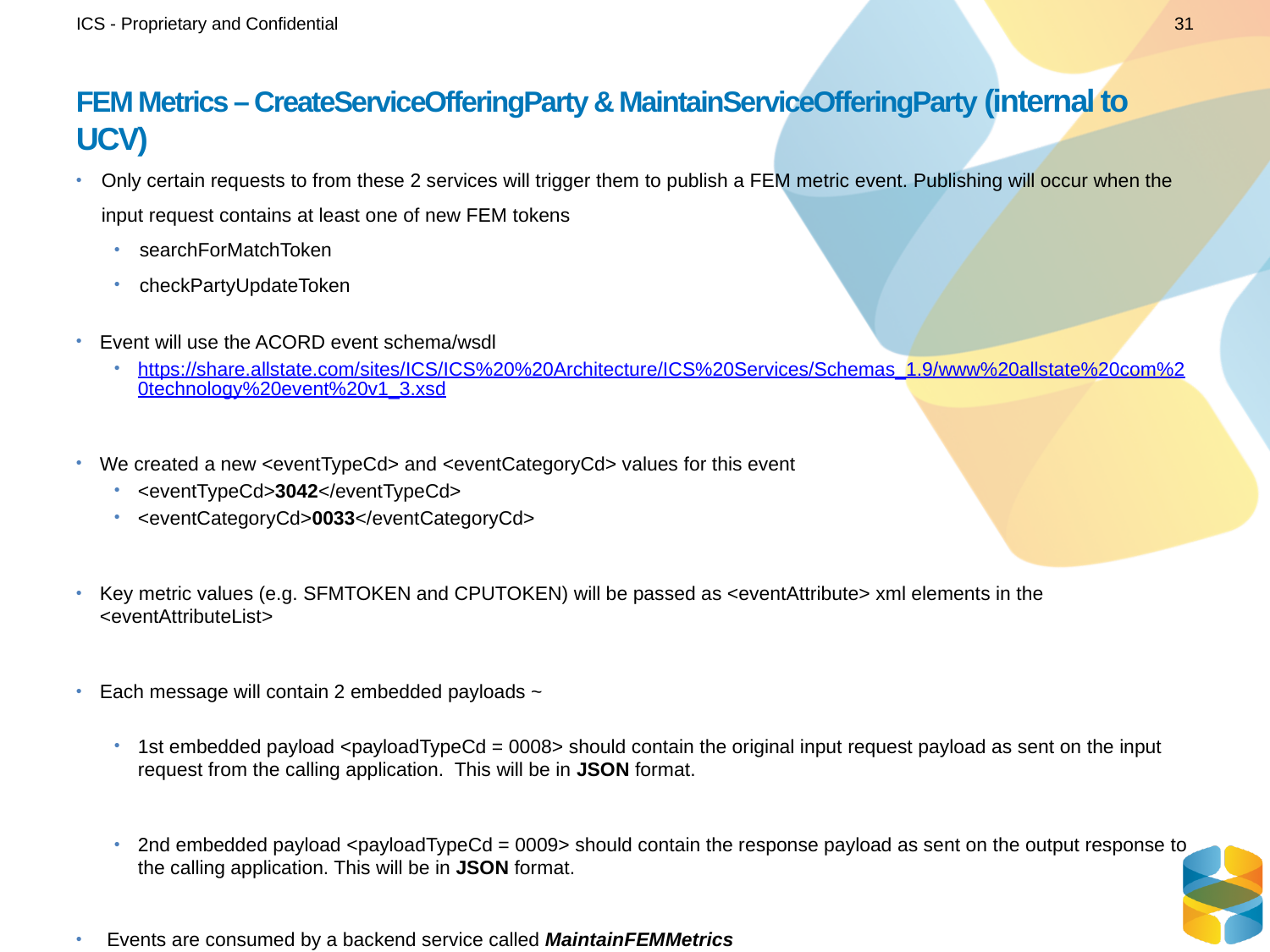

ICS - Proprietary and Confidential
31
# FEM Metrics – CreateServiceOfferingParty & MaintainServiceOfferingParty (internal to UCV)
Only certain requests to from these 2 services will trigger them to publish a FEM metric event. Publishing will occur when the input request contains at least one of new FEM tokens
searchForMatchToken
checkPartyUpdateToken

Event will use the ACORD event schema/wsdl
https://share.allstate.com/sites/ICS/ICS%20%20Architecture/ICS%20Services/Schemas_1.9/www%20allstate%20com%20technology%20event%20v1_3.xsd

We created a new <eventTypeCd> and <eventCategoryCd> values for this event
<eventTypeCd>3042</eventTypeCd>
<eventCategoryCd>0033</eventCategoryCd>

Key metric values (e.g. SFMTOKEN and CPUTOKEN) will be passed as <eventAttribute> xml elements in the <eventAttributeList>

Each message will contain 2 embedded payloads ~

1st embedded payload <payloadTypeCd = 0008> should contain the original input request payload as sent on the input request from the calling application.  This will be in JSON format.

2nd embedded payload <payloadTypeCd = 0009> should contain the response payload as sent on the output response to the calling application. This will be in JSON format.

 Events are consumed by a backend service called MaintainFEMMetrics